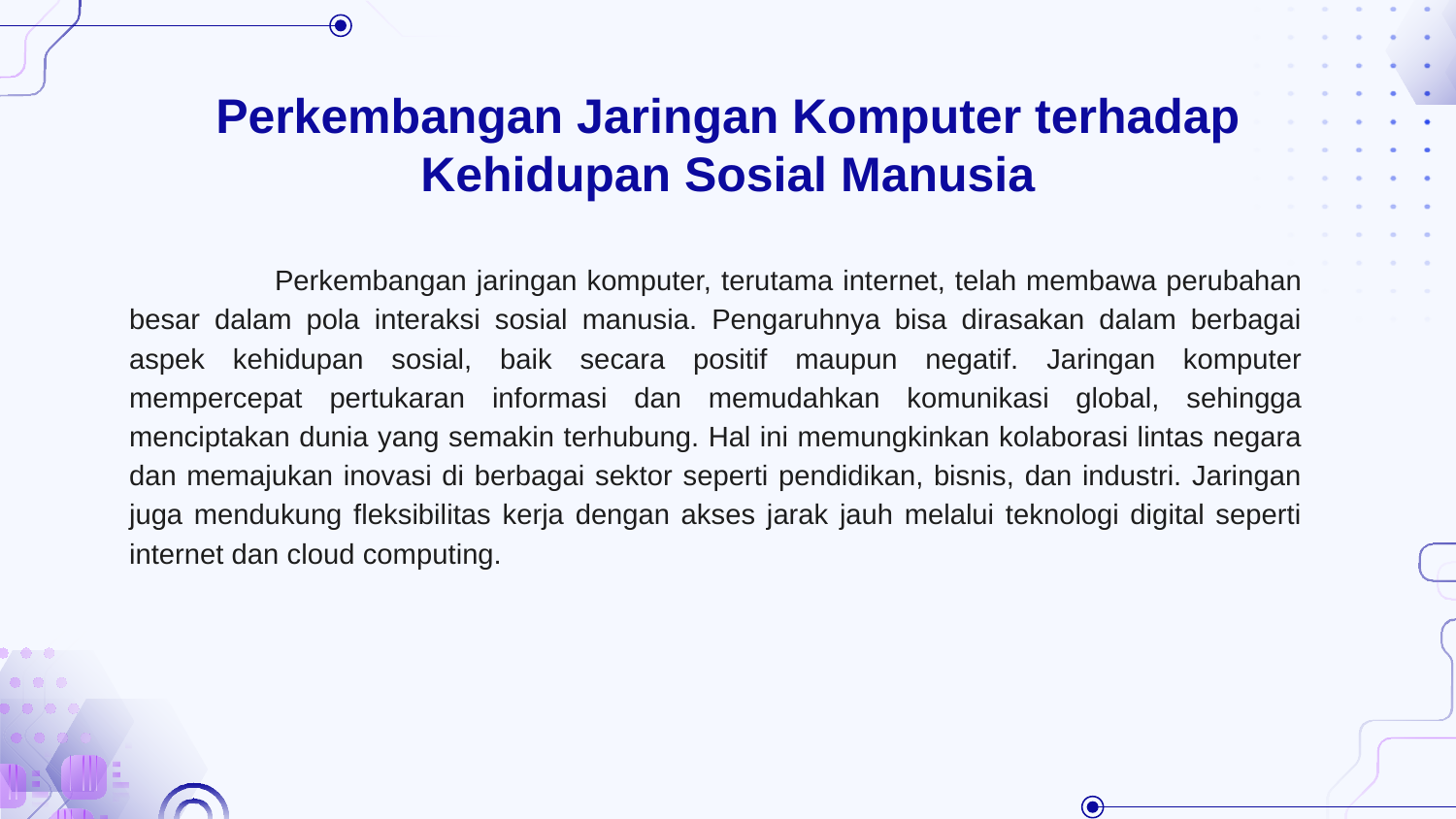

# Perkembangan Jaringan Komputer terhadap Kehidupan Sosial Manusia
	Perkembangan jaringan komputer, terutama internet, telah membawa perubahan besar dalam pola interaksi sosial manusia. Pengaruhnya bisa dirasakan dalam berbagai aspek kehidupan sosial, baik secara positif maupun negatif. Jaringan komputer mempercepat pertukaran informasi dan memudahkan komunikasi global, sehingga menciptakan dunia yang semakin terhubung. Hal ini memungkinkan kolaborasi lintas negara dan memajukan inovasi di berbagai sektor seperti pendidikan, bisnis, dan industri. Jaringan juga mendukung fleksibilitas kerja dengan akses jarak jauh melalui teknologi digital seperti internet dan cloud computing.